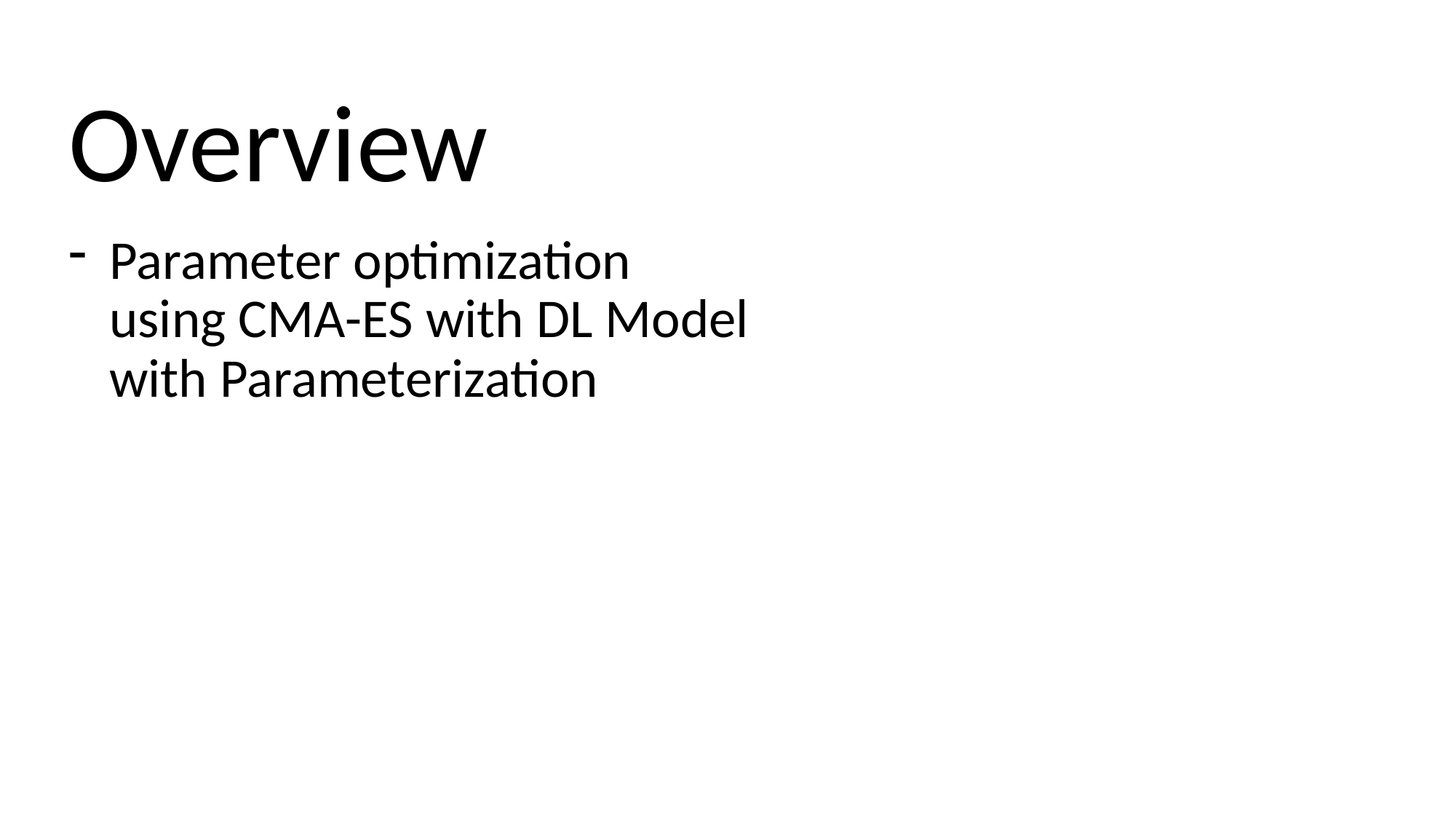

# Overview
Parameter optimization
using CMA-ES with DL Model
with Parameterization